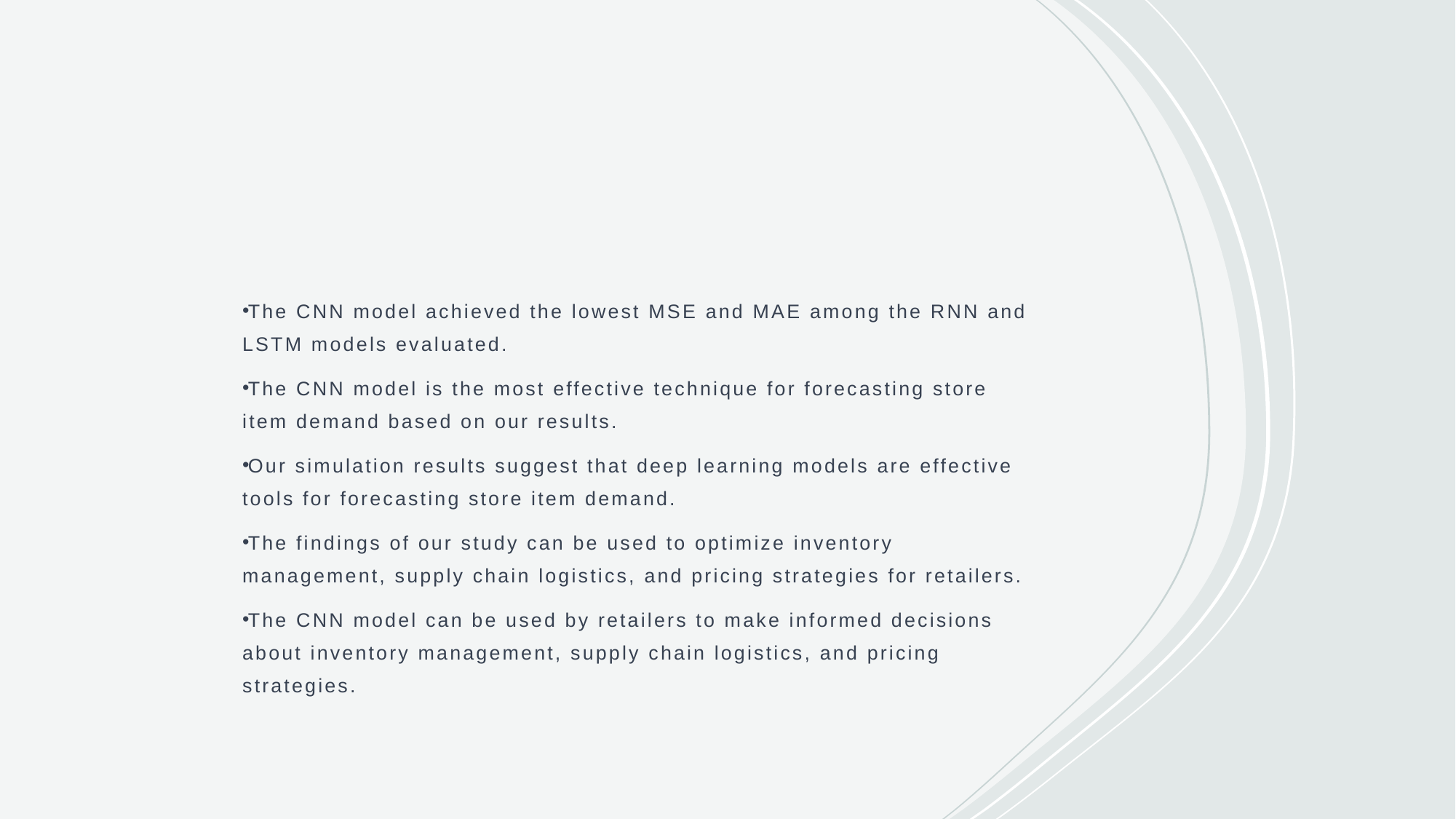

The CNN model achieved the lowest MSE and MAE among the RNN and LSTM models evaluated.
The CNN model is the most effective technique for forecasting store item demand based on our results.
Our simulation results suggest that deep learning models are effective tools for forecasting store item demand.
The findings of our study can be used to optimize inventory management, supply chain logistics, and pricing strategies for retailers.
The CNN model can be used by retailers to make informed decisions about inventory management, supply chain logistics, and pricing strategies.